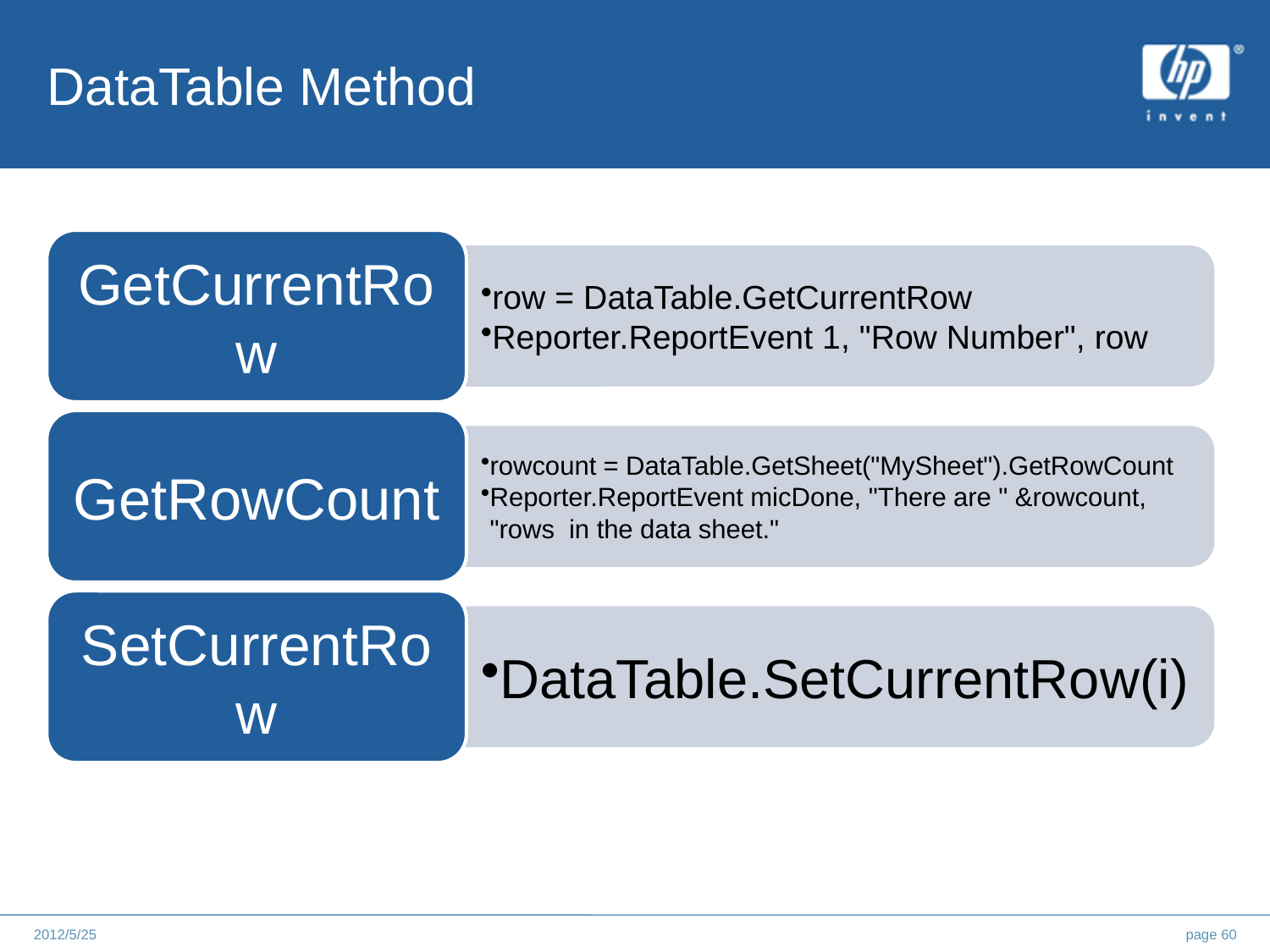

# DataTable Method
GetCurrentRow
row = DataTable.GetCurrentRow
Reporter.ReportEvent 1, "Row Number", row
GetRowCount
rowcount = DataTable.GetSheet("MySheet").GetRowCount
Reporter.ReportEvent micDone, "There are " &rowcount, "rows  in the data sheet."
SetCurrentRow
DataTable.SetCurrentRow(i)
******
2012/5/25
page 60